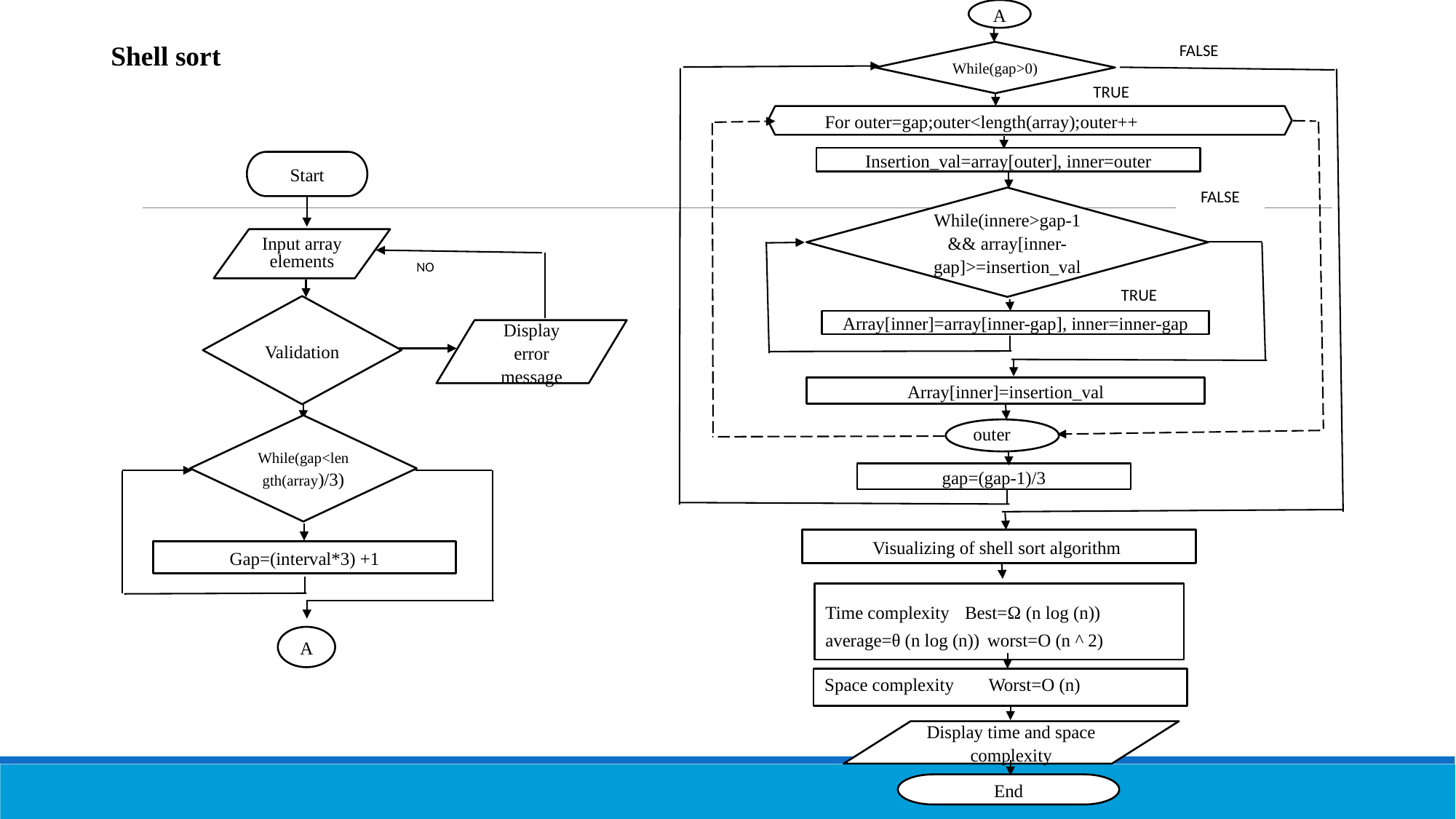

A
Array[inner]=insertion_val
outer
gap=(gap-1)/3
FALSE
While(gap>0)
For outer=gap;outer<length(array);outer++
Insertion_val=array[outer], inner=outer
While(innere>gap-1 && array[inner-gap]>=insertion_val
Array[inner]=array[inner-gap], inner=inner-gap
TRUE
FALSE

TRUE
Visualizing of shell sort algorithm

Time complexity    Best=Ω (n log (n))
average=θ (n log (n))  worst=O (n ^ 2)

Space complexity         Worst=O (n)
Display time and space complexity
End
Shell sort
Start
Input array elements
NO
Validation
Display error message
While(gap<length(array)/3)
Gap=(interval*3) +1
A